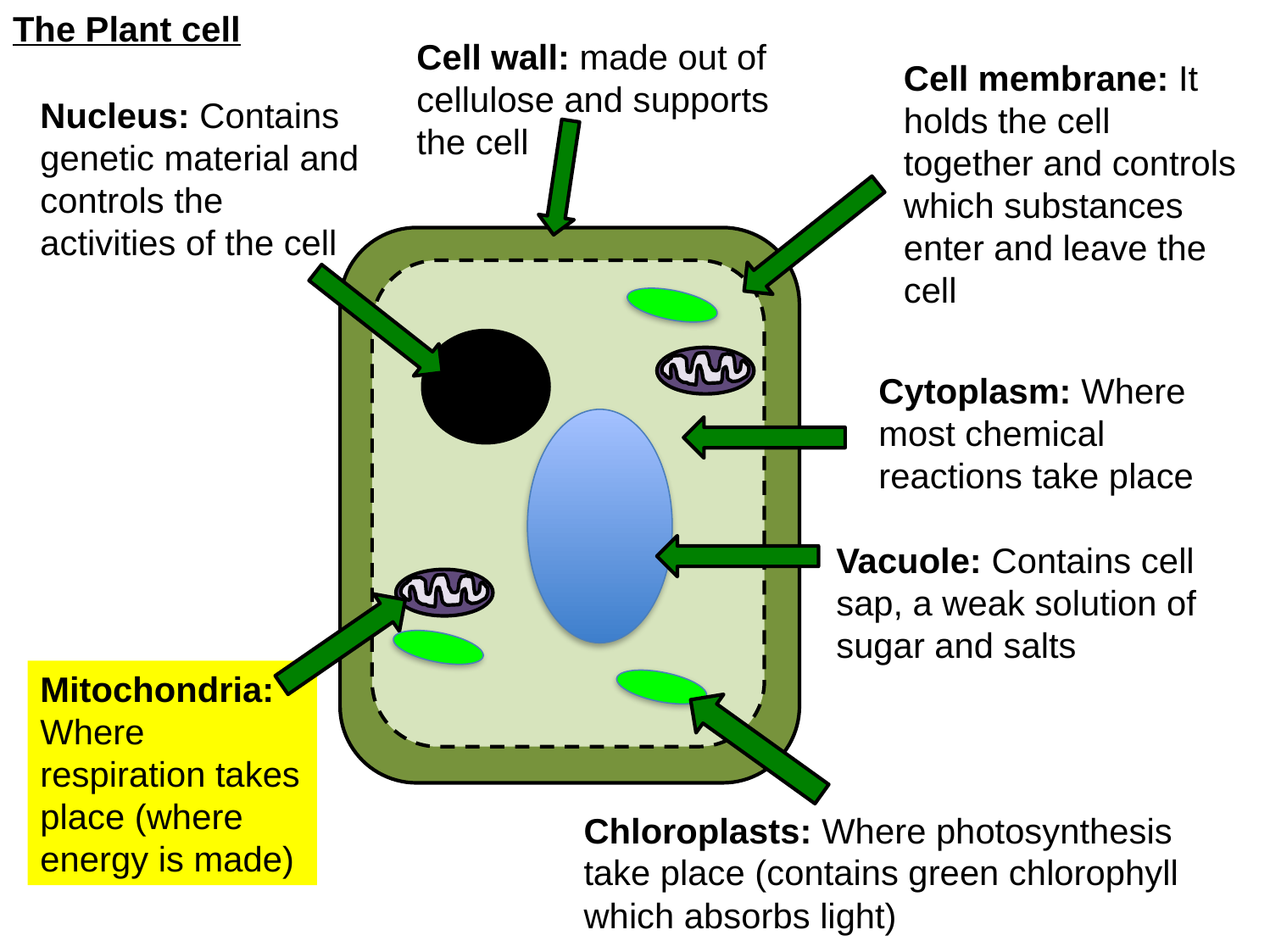

# The Plant cell
Cell wall: made out of cellulose and supports the cell
Cell membrane: It holds the cell together and controls which substances enter and leave the cell
Nucleus: Contains genetic material and controls the activities of the cell

Cytoplasm: Where most chemical reactions take place

Vacuole: Contains cell sap, a weak solution of sugar and salts

Mitochondria: Where respiration takes place (where energy is made)

Chloroplasts: Where photosynthesis take place (contains green chlorophyll which absorbs light)